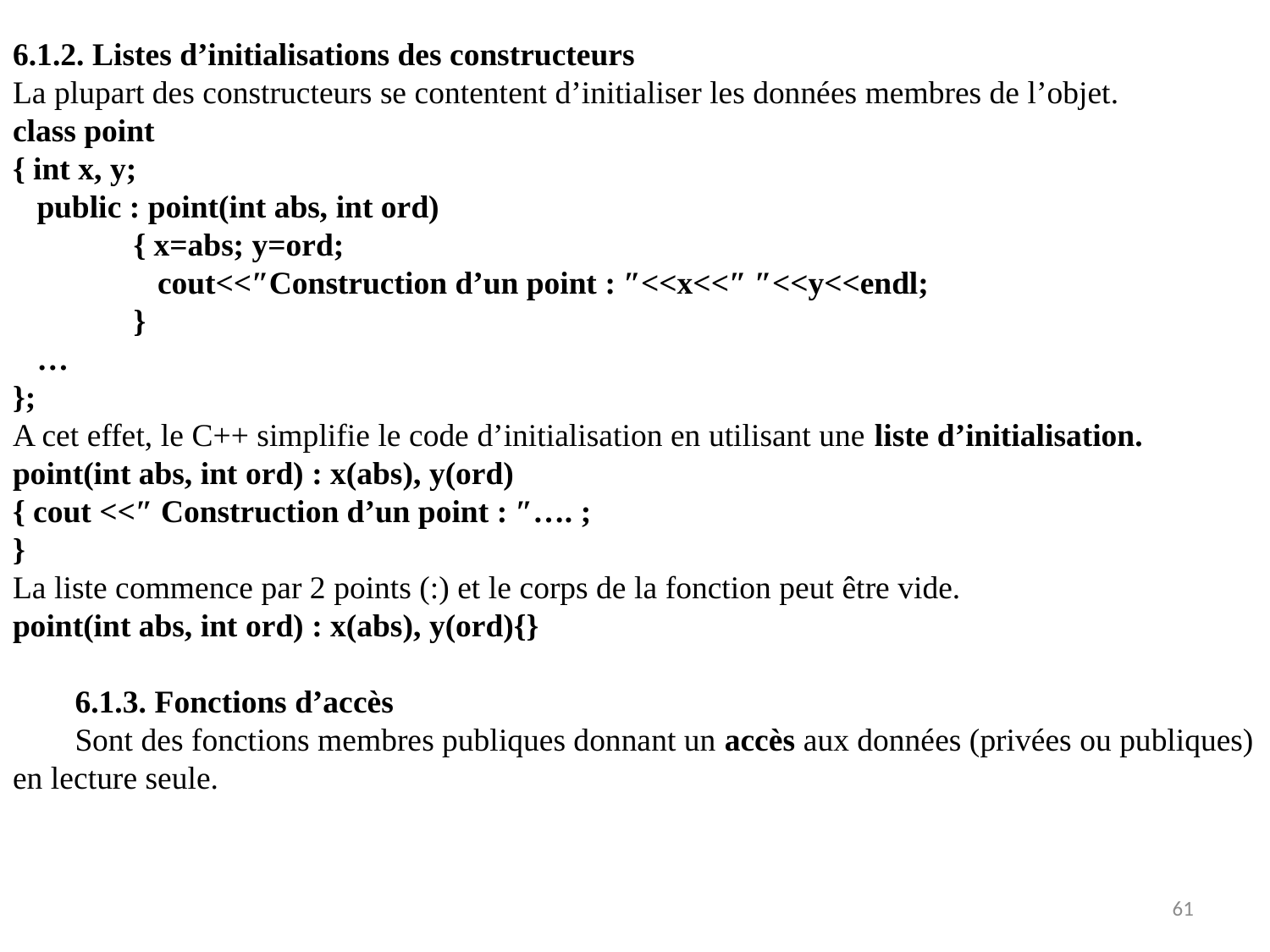

6.1.2. Listes d’initialisations des constructeurs
La plupart des constructeurs se contentent d’initialiser les données membres de l’objet.
class point
{ int x, y;
   public : point(int abs, int ord)
               { x=abs; y=ord;
                  cout<<″Construction d’un point : ″<<x<<″ ″<<y<<endl;
               }
   …
};
A cet effet, le C++ simplifie le code d’initialisation en utilisant une liste d’initialisation.
point(int abs, int ord) : x(abs), y(ord)
{ cout <<″ Construction d’un point : ″…. ;
}
La liste commence par 2 points (:) et le corps de la fonction peut être vide.
point(int abs, int ord) : x(abs), y(ord){}

6.1.3. Fonctions d’accès
Sont des fonctions membres publiques donnant un accès aux données (privées ou publiques) en lecture seule.
61